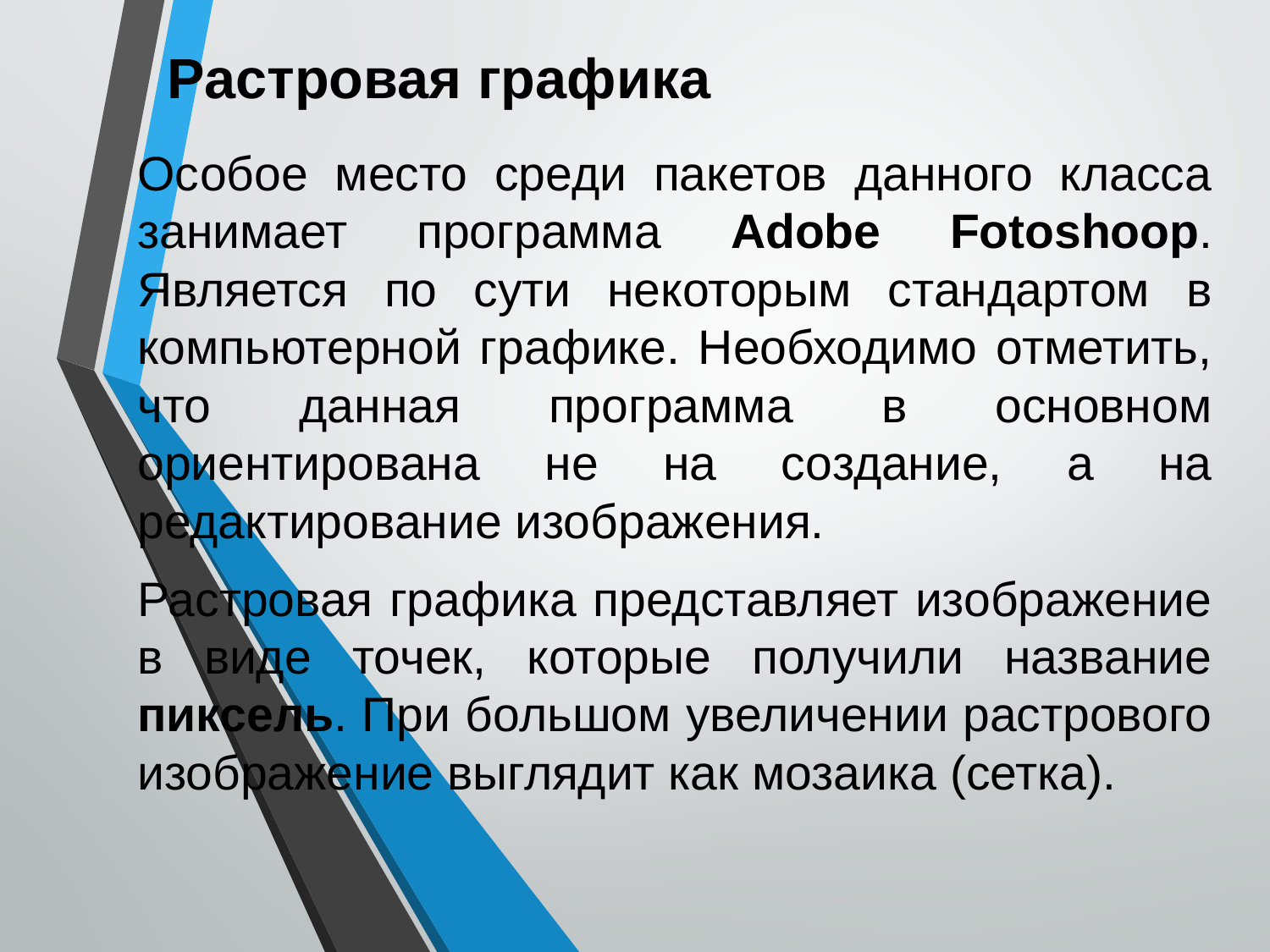

Растровая графика
Особое место среди пакетов данного класса занимает программа Adobe Fotoshoop. Является по сути некоторым стандартом в компьютерной графике. Необходимо отметить, что данная программа в основном ориентирована не на создание, а на редактирование изображения.
Растровая графика представляет изображение в виде точек, которые получили название пиксель. При большом увеличении растрового изображение выглядит как мозаика (сетка).